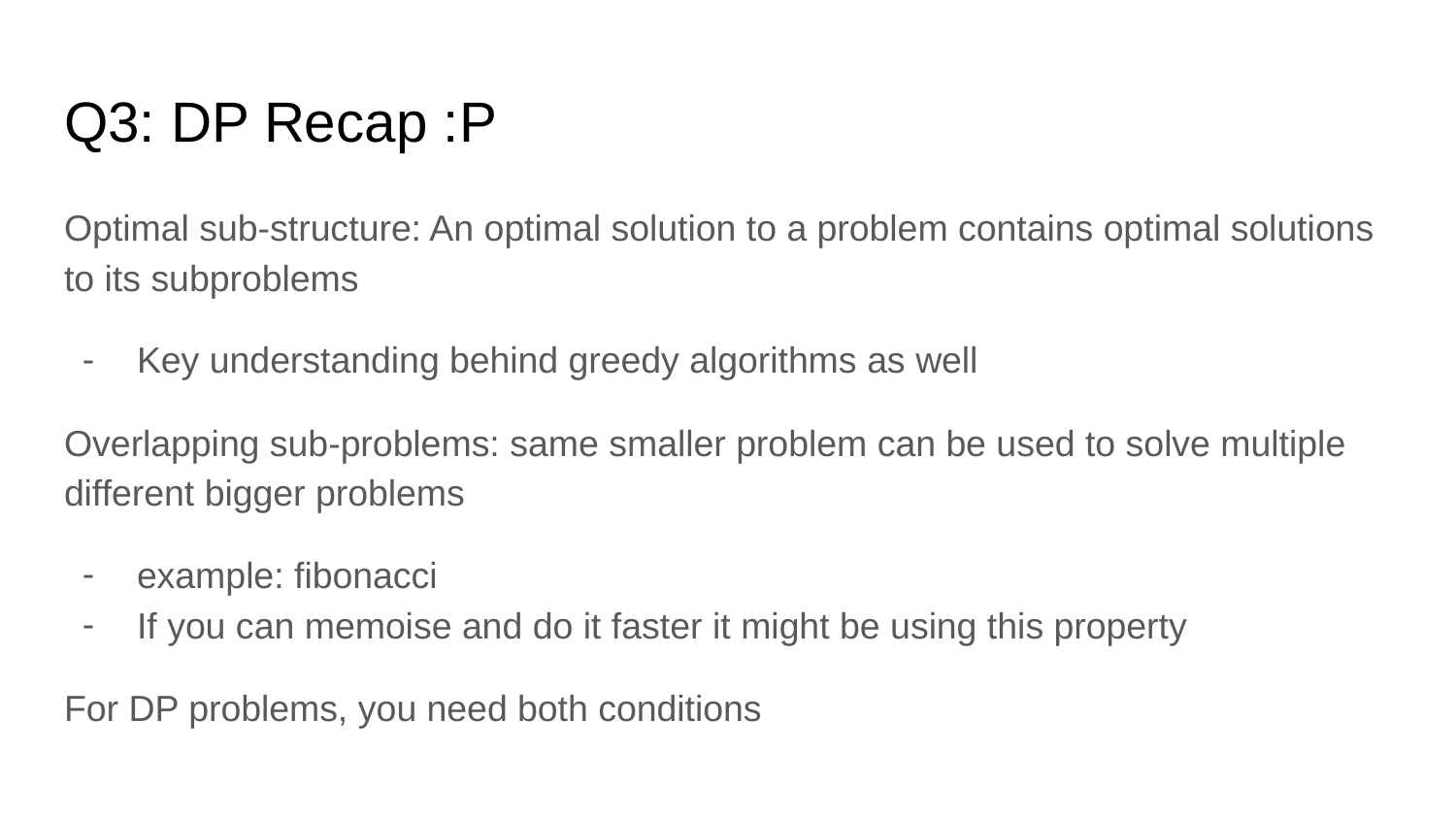

# Q3: DP Recap :P
Optimal sub-structure: An optimal solution to a problem contains optimal solutions to its subproblems
Key understanding behind greedy algorithms as well
Overlapping sub-problems: same smaller problem can be used to solve multiple different bigger problems
example: fibonacci
If you can memoise and do it faster it might be using this property
For DP problems, you need both conditions